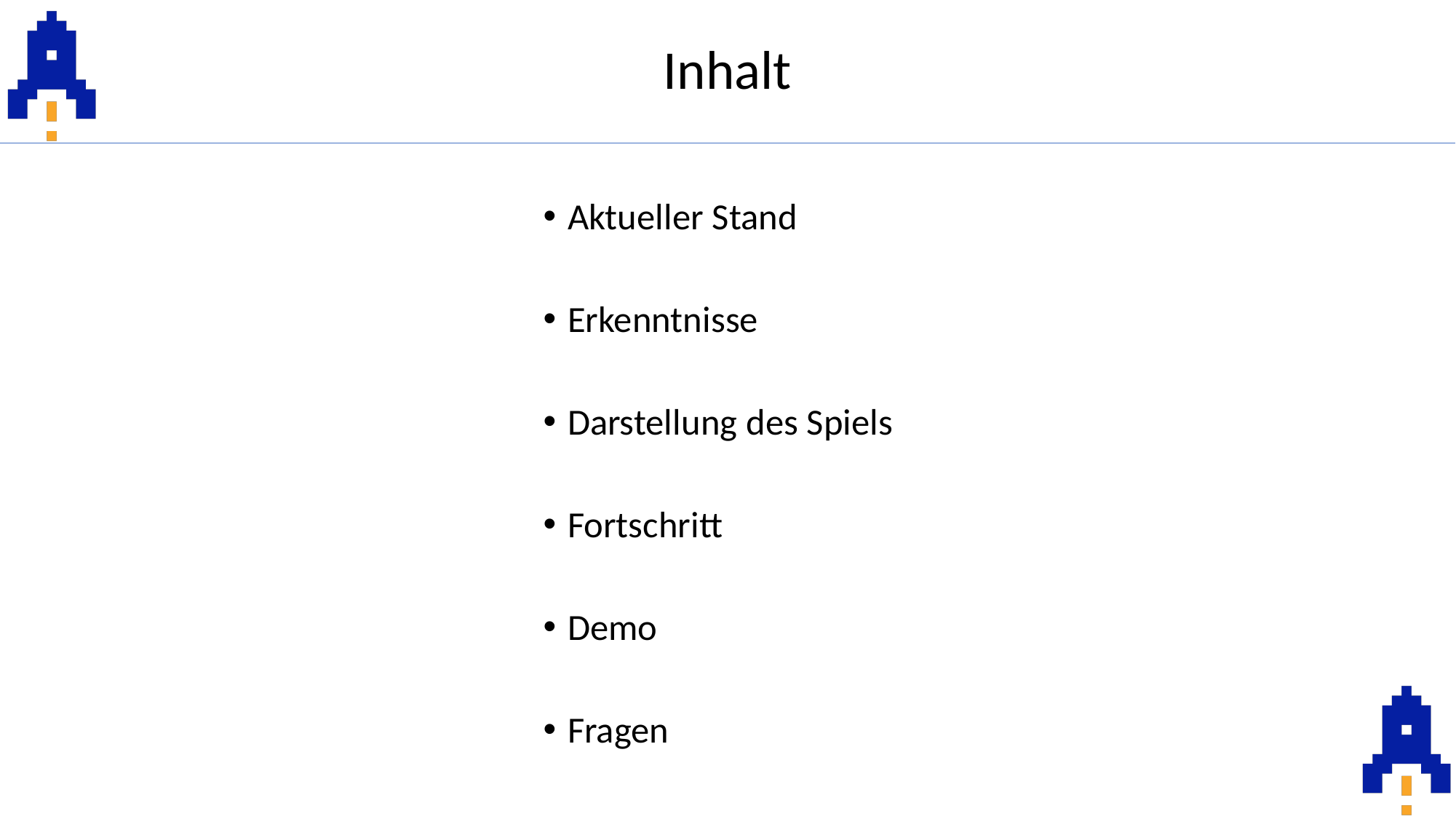

Inhalt
Aktueller Stand

Erkenntnisse

Darstellung des Spiels

Fortschritt

Demo

Fragen